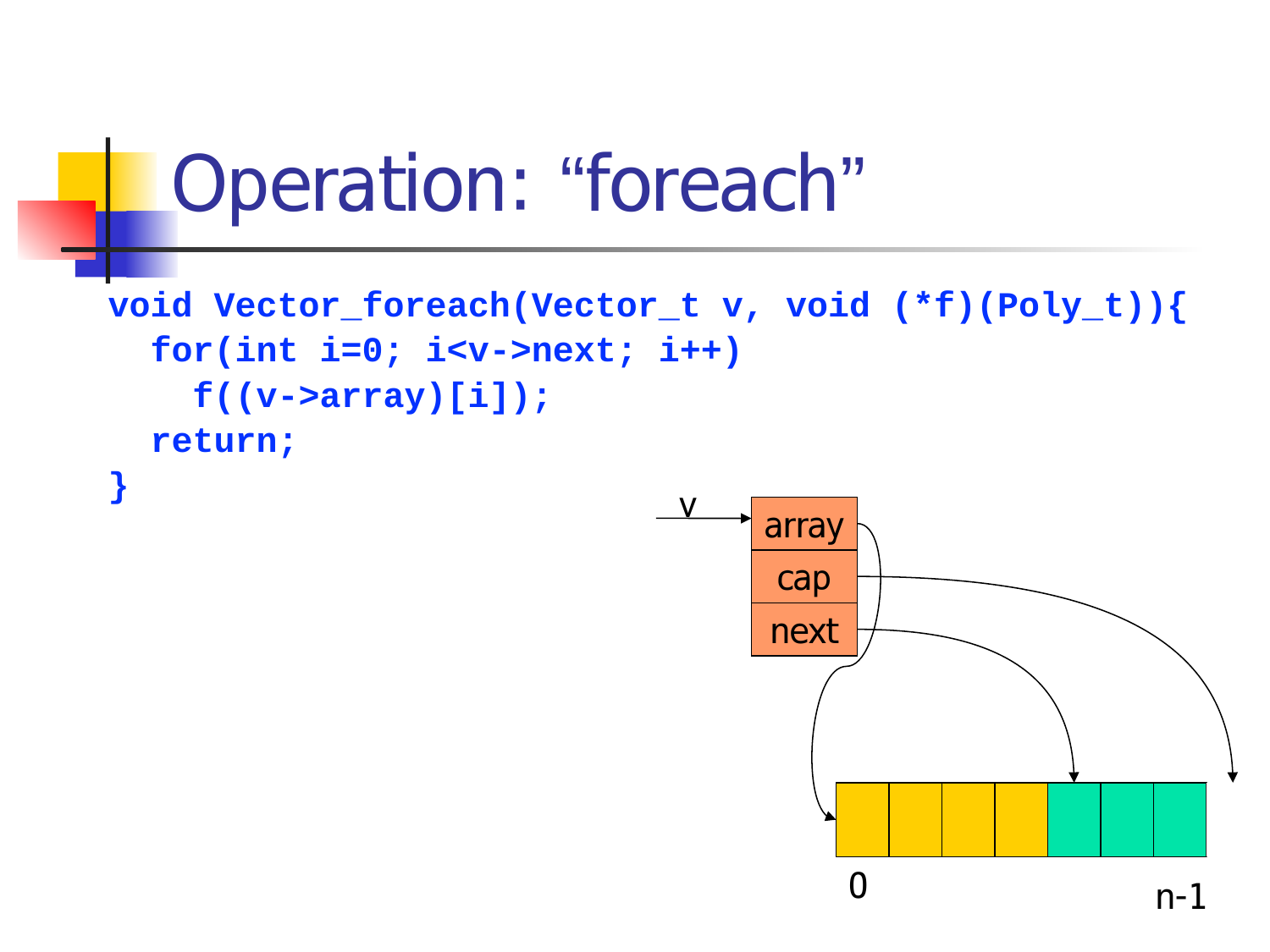

# Operation: “foreach”
void Vector_foreach(Vector_t v, void (*f)(Poly_t)){
  for(int i=0; i<v->next; i++)
    f((v->array)[i]);
  return;
}
v
array

cap
next

0
n-1